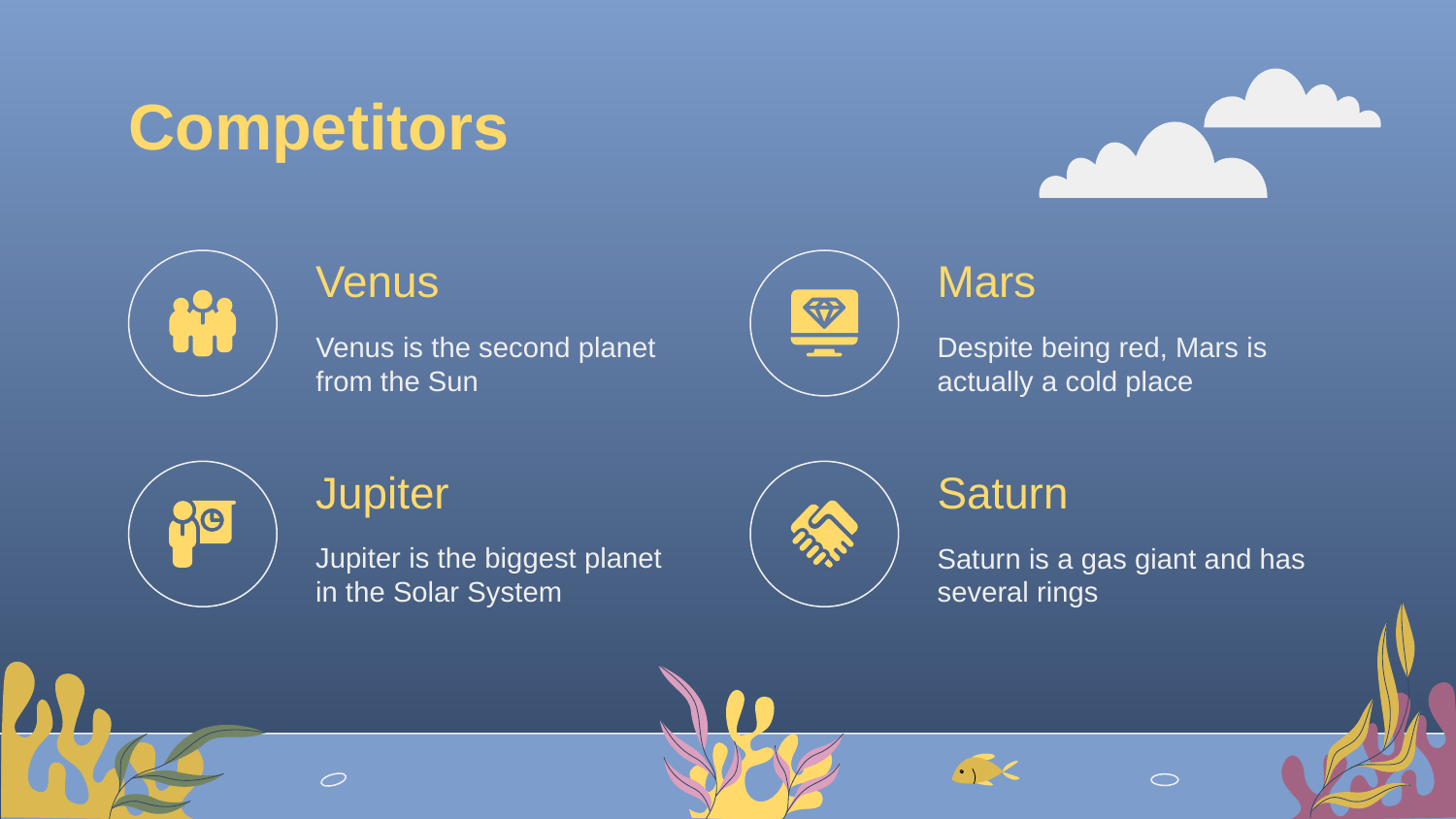

# Competitors
Venus
Mars

Despite being red, Mars is actually a cold place
Venus is the second planet from the Sun

Jupiter

Saturn

Jupiter is the biggest planet in the Solar System
Saturn is a gas giant and has several rings